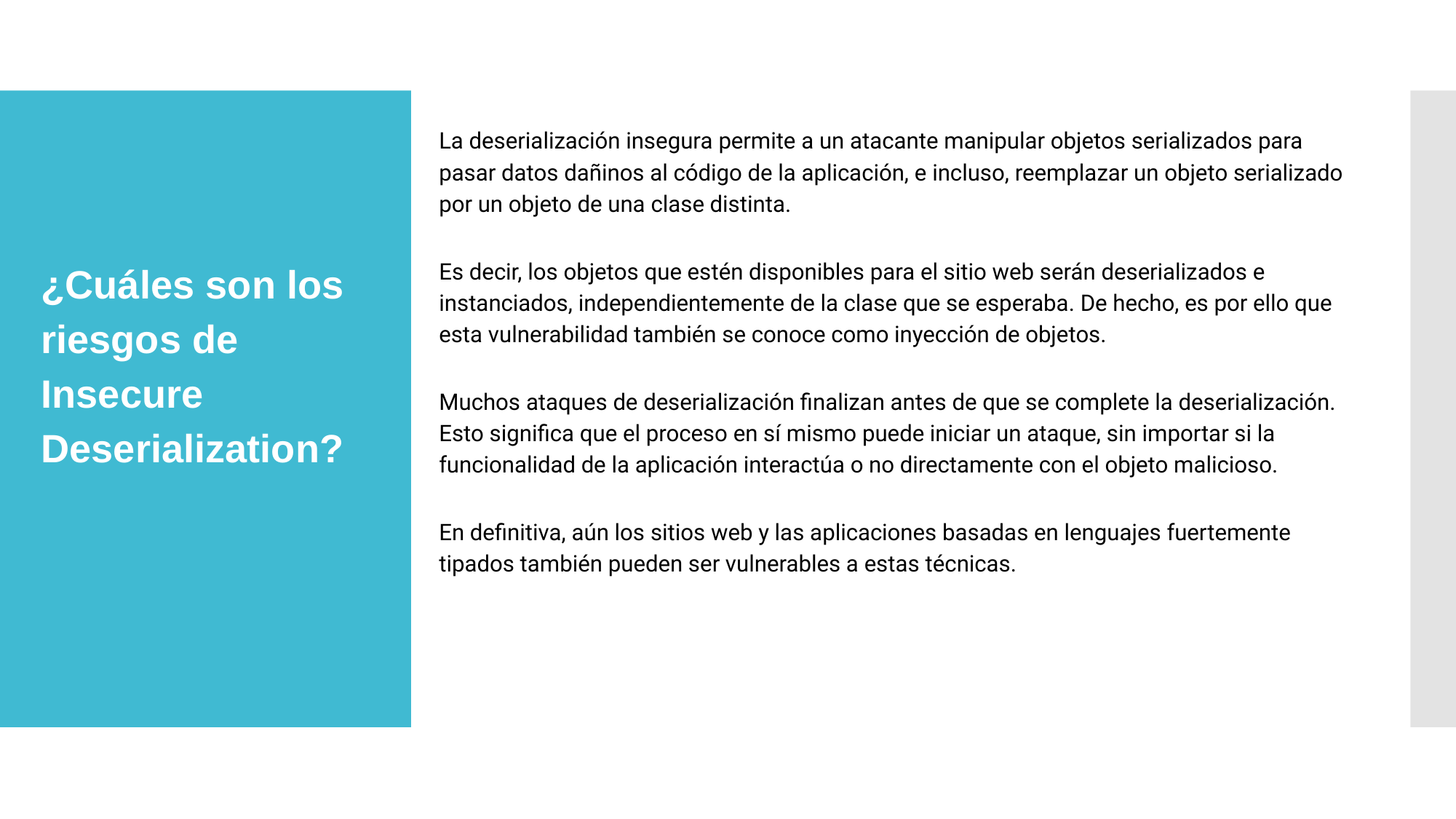

La deserialización insegura permite a un atacante manipular objetos serializados para pasar datos dañinos al código de la aplicación, e incluso, reemplazar un objeto serializado por un objeto de una clase distinta.
Es decir, los objetos que estén disponibles para el sitio web serán deserializados e instanciados, independientemente de la clase que se esperaba. De hecho, es por ello que esta vulnerabilidad también se conoce como inyección de objetos.
Muchos ataques de deserialización finalizan antes de que se complete la deserialización. Esto significa que el proceso en sí mismo puede iniciar un ataque, sin importar si la funcionalidad de la aplicación interactúa o no directamente con el objeto malicioso.
En definitiva, aún los sitios web y las aplicaciones basadas en lenguajes fuertemente tipados también pueden ser vulnerables a estas técnicas.

# ¿Cuáles son los riesgos de Insecure Deserialization?